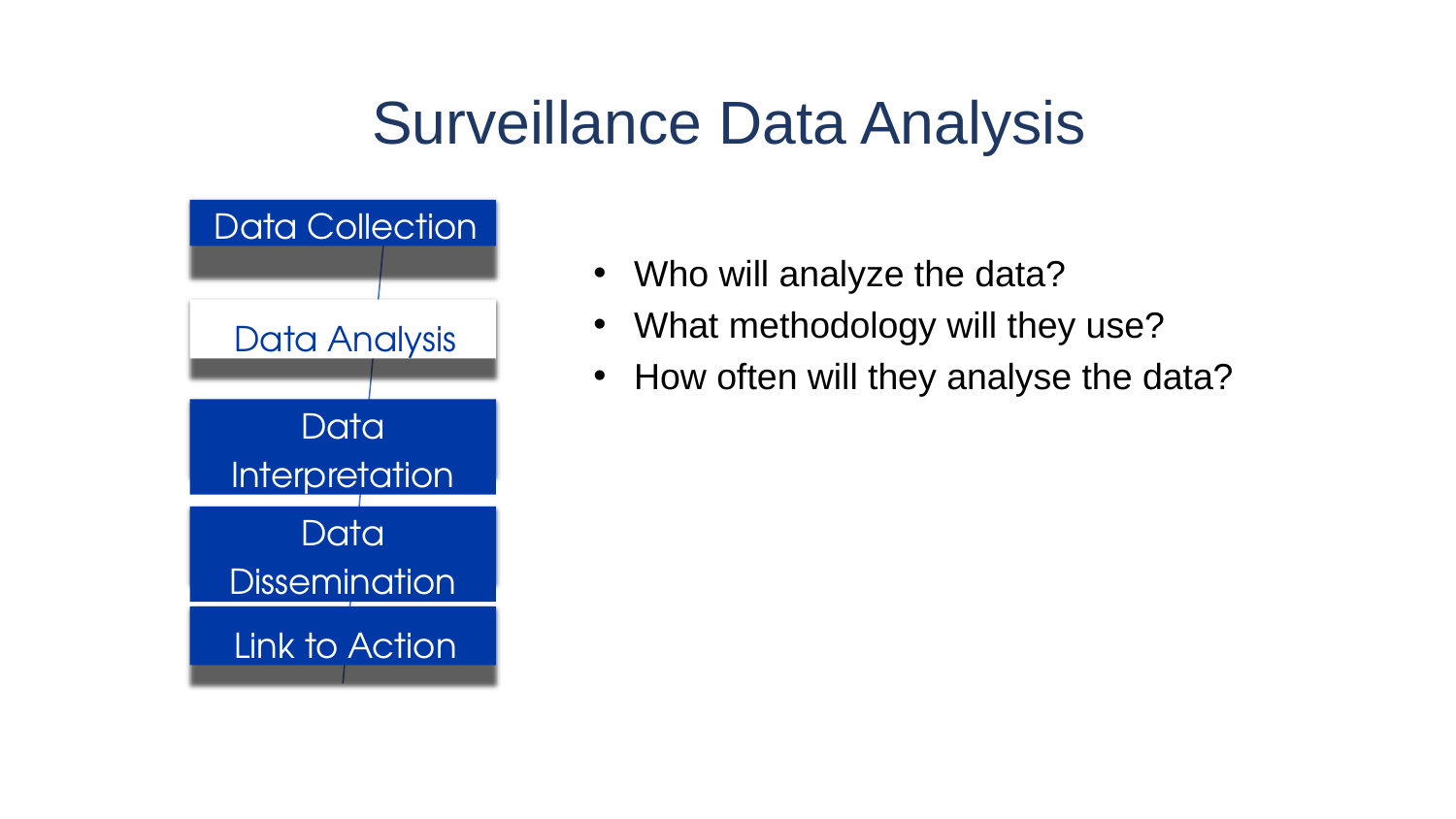

# Surveillance Data Analysis

Data Collection

Who will analyze the data?
What methodology will they use?
How often will they analyse the data?

Data Analysis

Data
Interpretation

Data
Dissemination

Link to Action